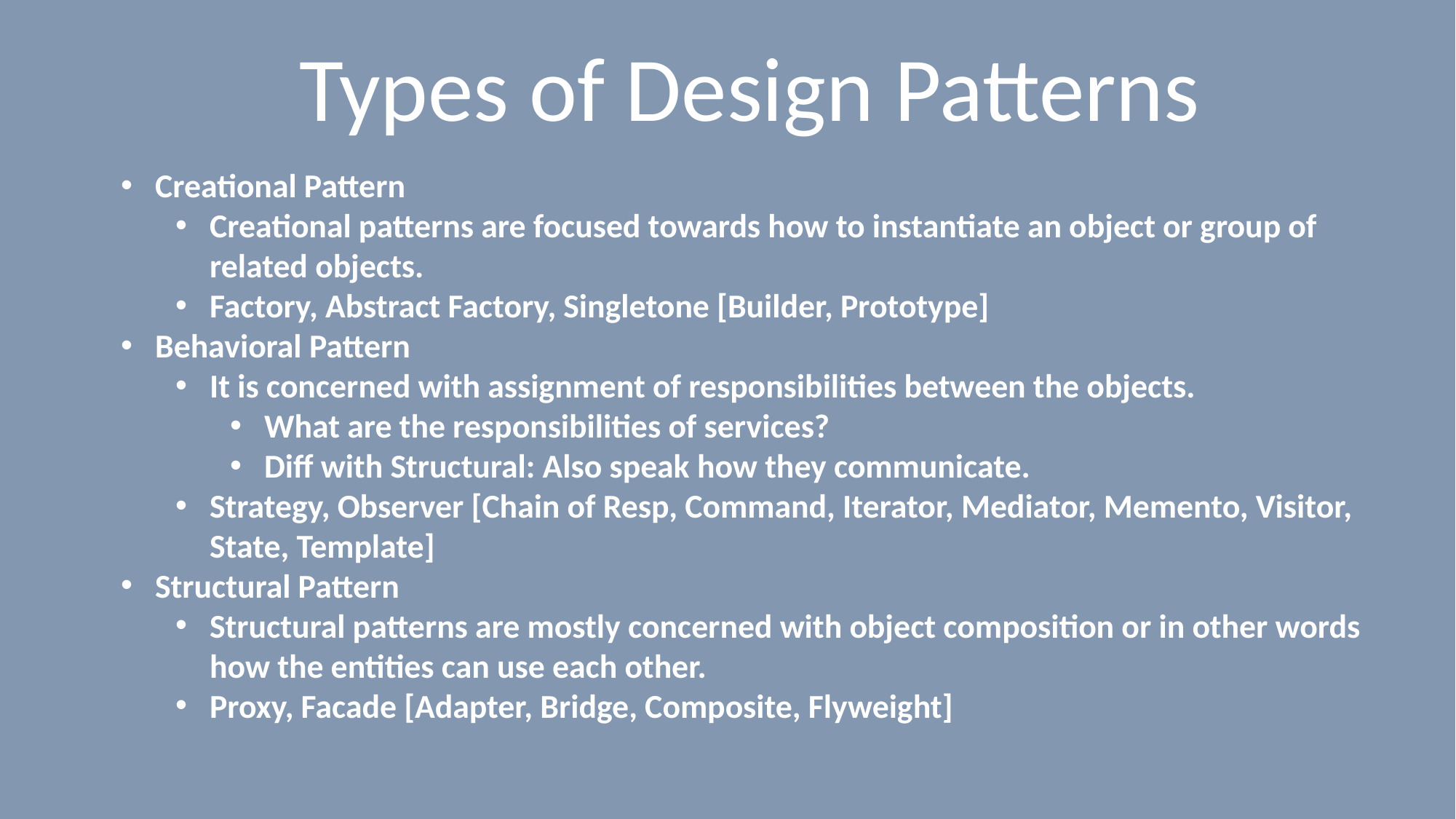

# Types of Design Patterns
Creational Pattern
Creational patterns are focused towards how to instantiate an object or group of related objects.
Factory, Abstract Factory, Singletone [Builder, Prototype]
Behavioral Pattern
It is concerned with assignment of responsibilities between the objects.
What are the responsibilities of services?
Diff with Structural: Also speak how they communicate.
Strategy, Observer [Chain of Resp, Command, Iterator, Mediator, Memento, Visitor, State, Template]
Structural Pattern
Structural patterns are mostly concerned with object composition or in other words how the entities can use each other.
Proxy, Facade [Adapter, Bridge, Composite, Flyweight]